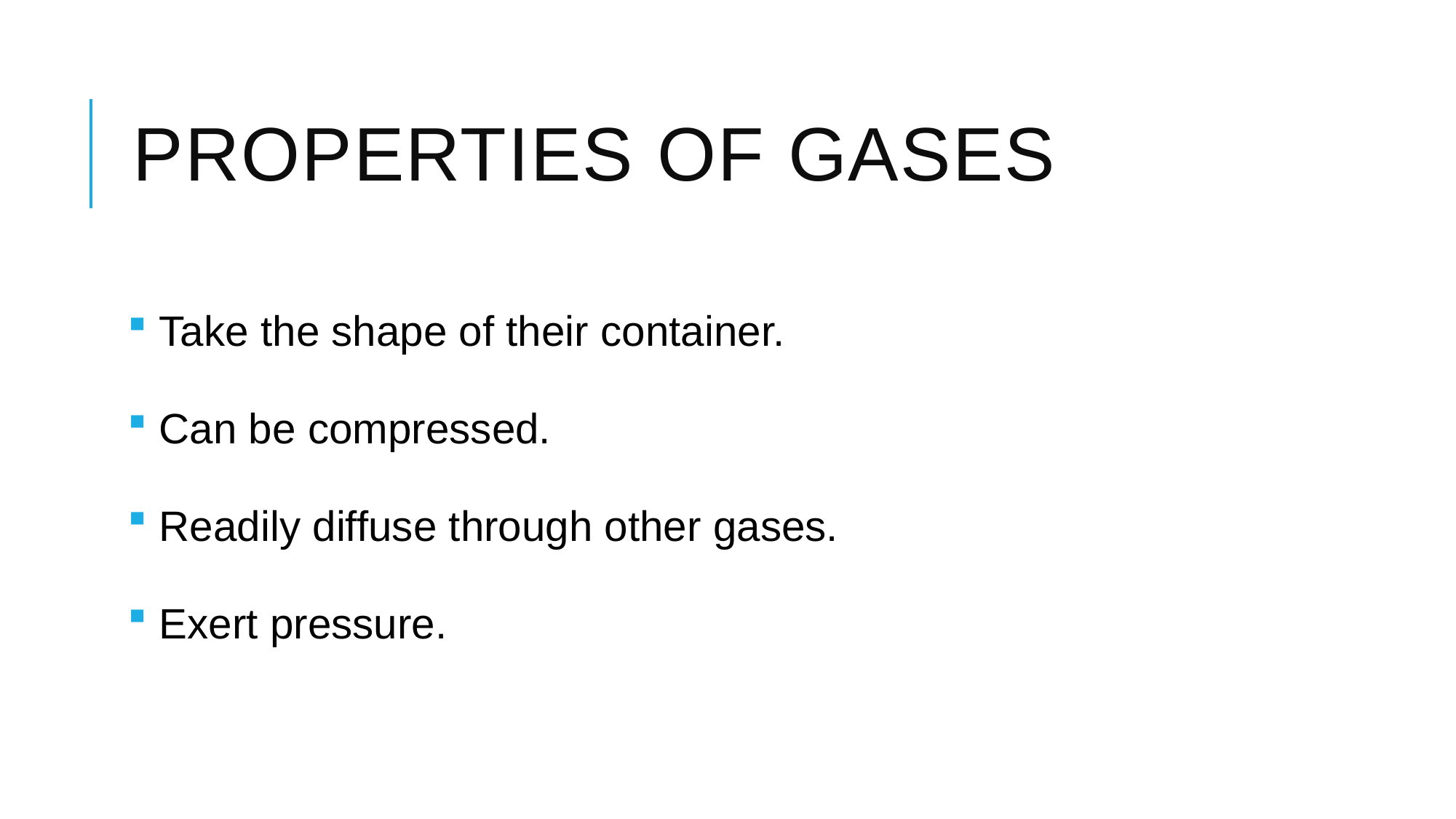

# Properties of Gases
 Take the shape of their container.
 Can be compressed.
 Readily diffuse through other gases.
 Exert pressure.